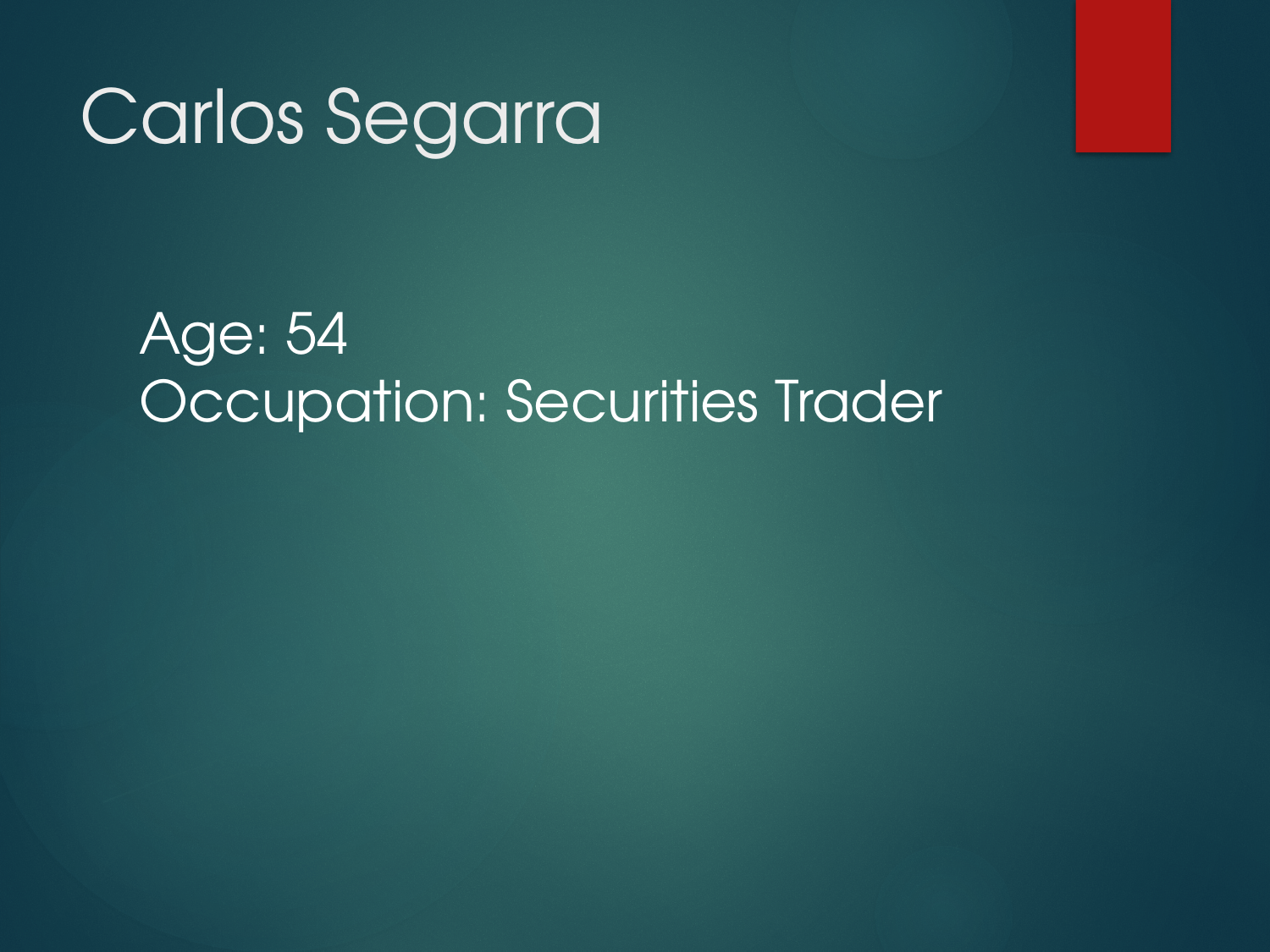

# Carlos Segarra

Age: 54
Occupation: Securities Trader